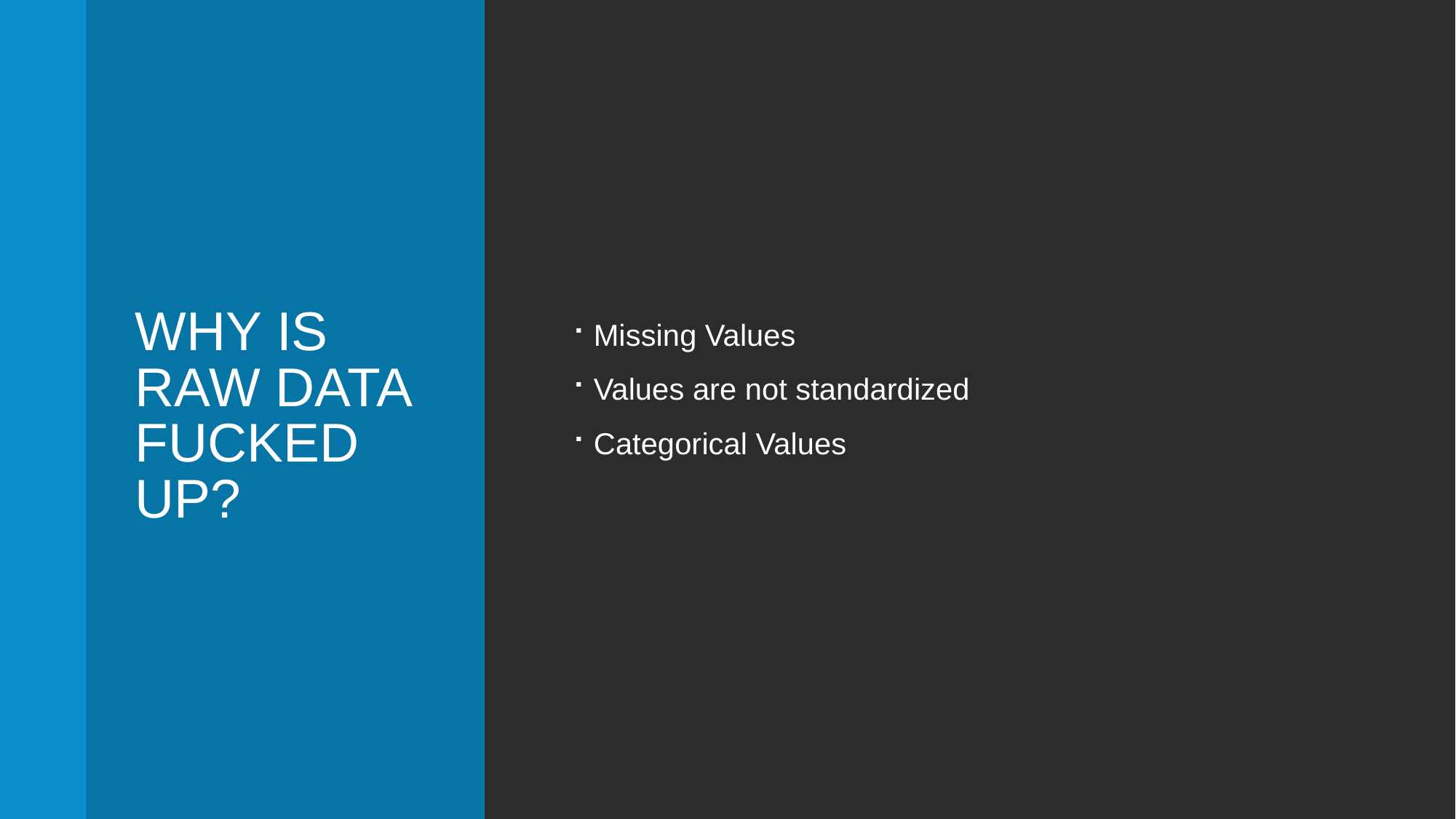

# Why is raw data fucked up?
Missing Values
Values are not standardized
Categorical Values